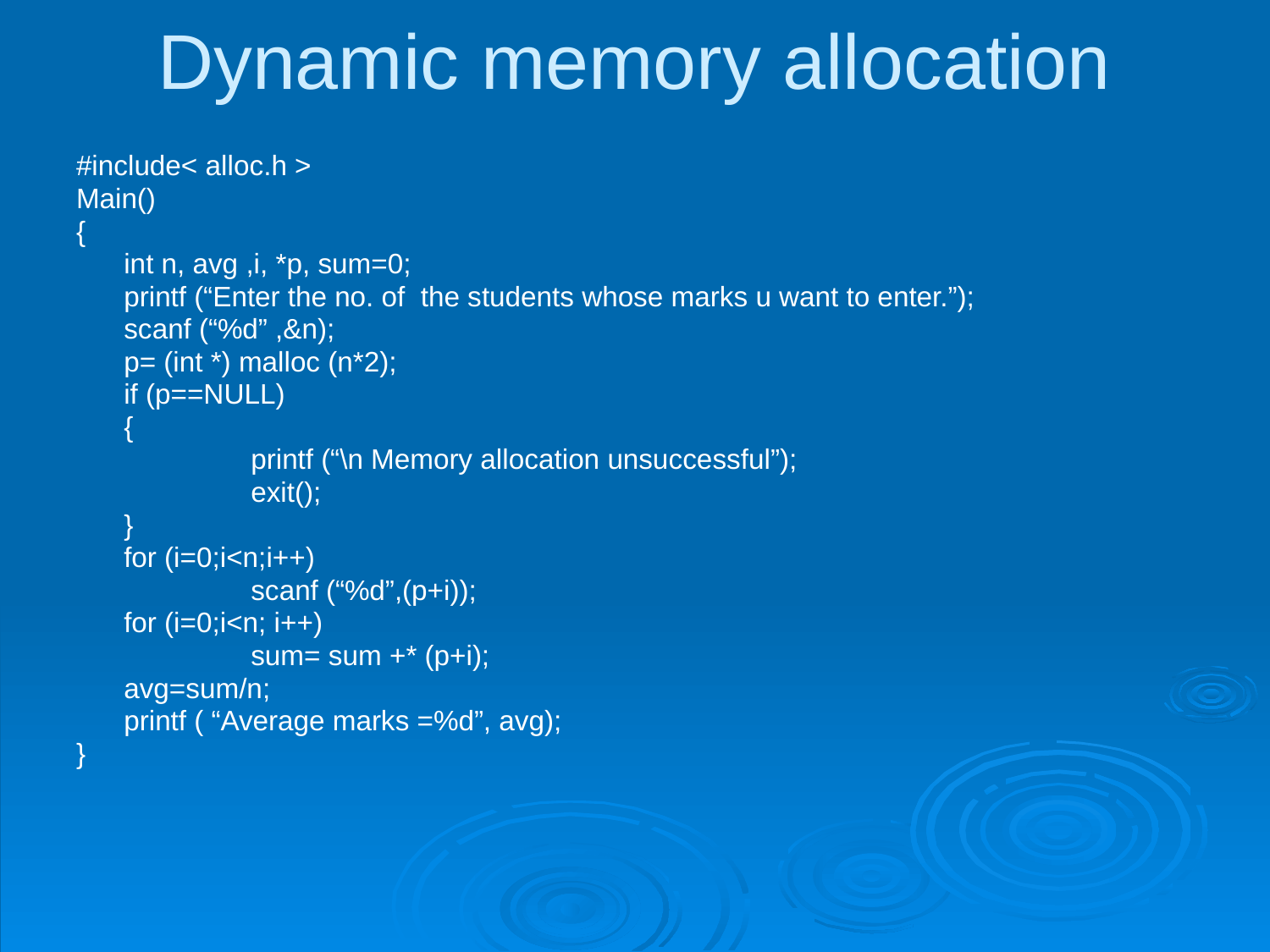

# Dynamic memory allocation
#include< alloc.h >
Main()
{
	int n, avg ,i, *p, sum=0;
	printf (“Enter the no. of  the students whose marks u want to enter.”);
	scanf (“%d” ,&n);
	p= (int *) malloc (n*2);
	if (p==NULL)
	{
		printf (“\n Memory allocation unsuccessful”);
		exit();
	}
	for (i=0;i<n;i++)
		scanf (“%d”,(p+i));
	for (i=0;i<n; i++)
		sum= sum +* (p+i);
	avg=sum/n;
	printf ( “Average marks =%d”, avg);
}